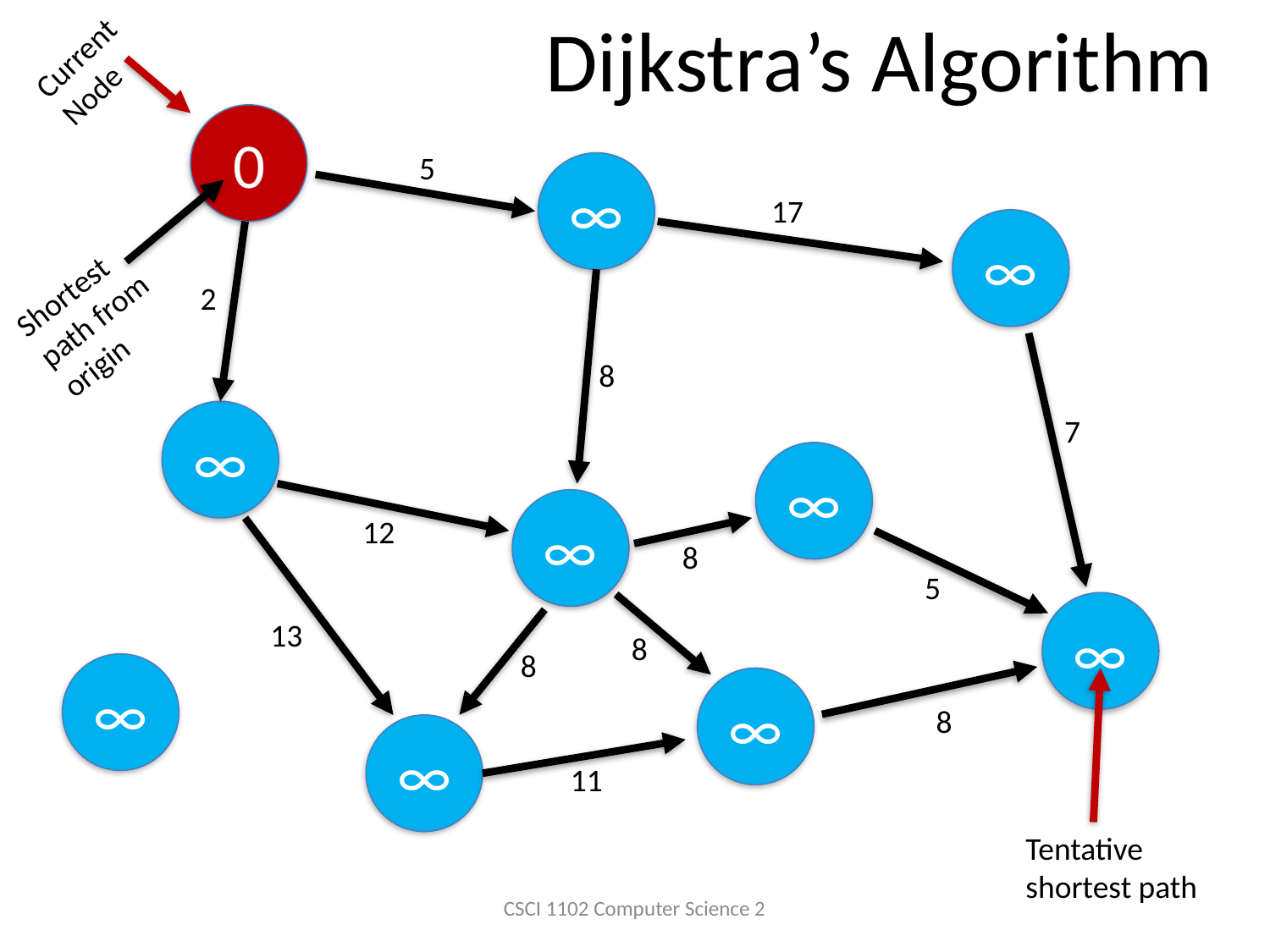

Dijkstra’s Algorithm
Current Node
0
5
∞
17
∞
Shortest path from origin
2
8
∞
7
∞
∞
12
8
5
∞
13
8
8
∞
∞
8
∞
11
Tentative shortest path
CSCI 1102 Computer Science 2